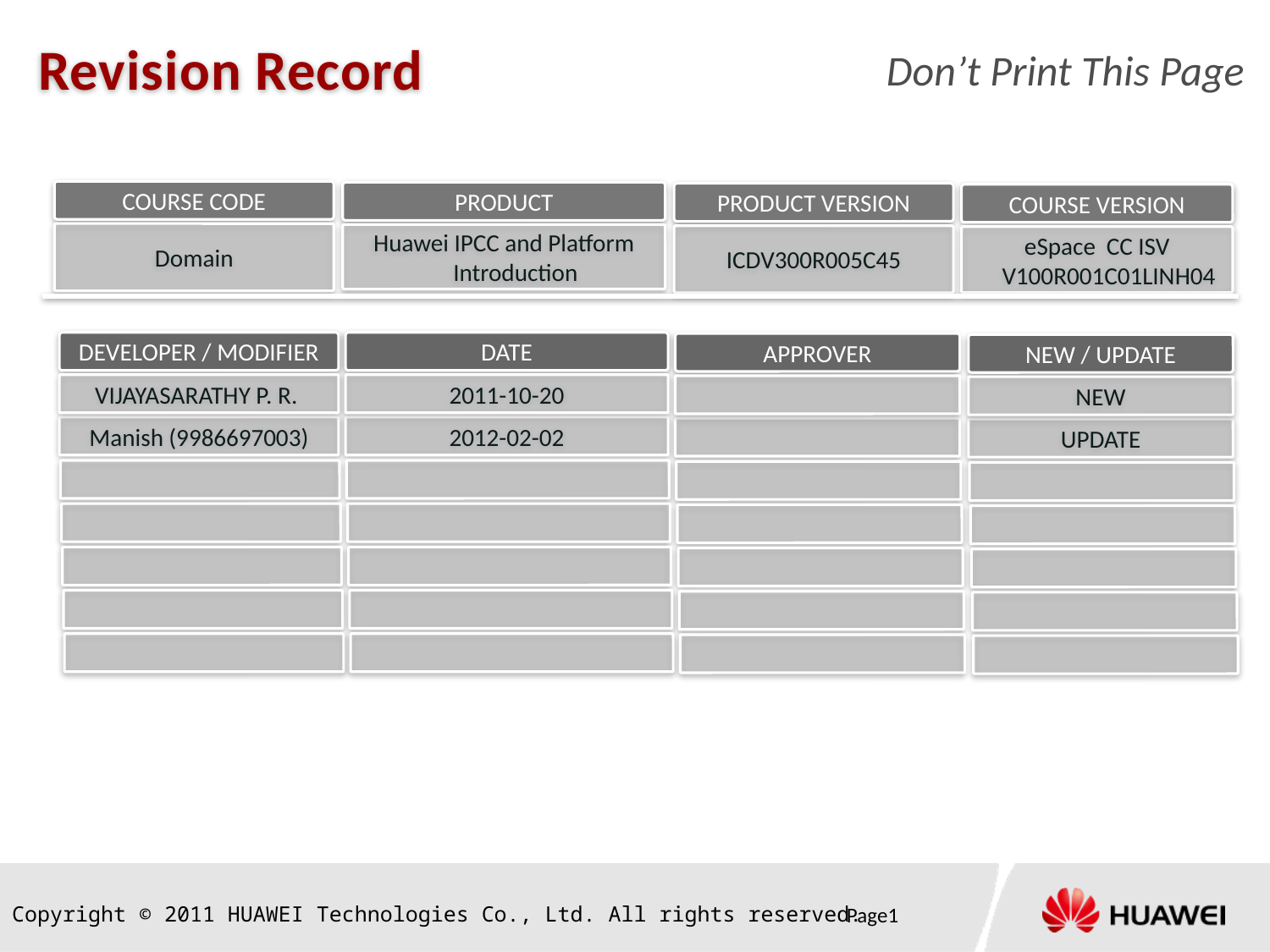

Revision Record
Don’t Print This Page
COURSE CODE
PRODUCT
PRODUCT VERSION
COURSE VERSION
Domain
Huawei IPCC and Platform Introduction
ICDV300R005C45
eSpace  CC ISV V100R001C01LINH04
DATE
DEVELOPER / MODIFIER
APPROVER
NEW / UPDATE
2011-10-20
VIJAYASARATHY P. R.

NEW
2012-02-02
Manish (9986697003)

UPDATE

Page1